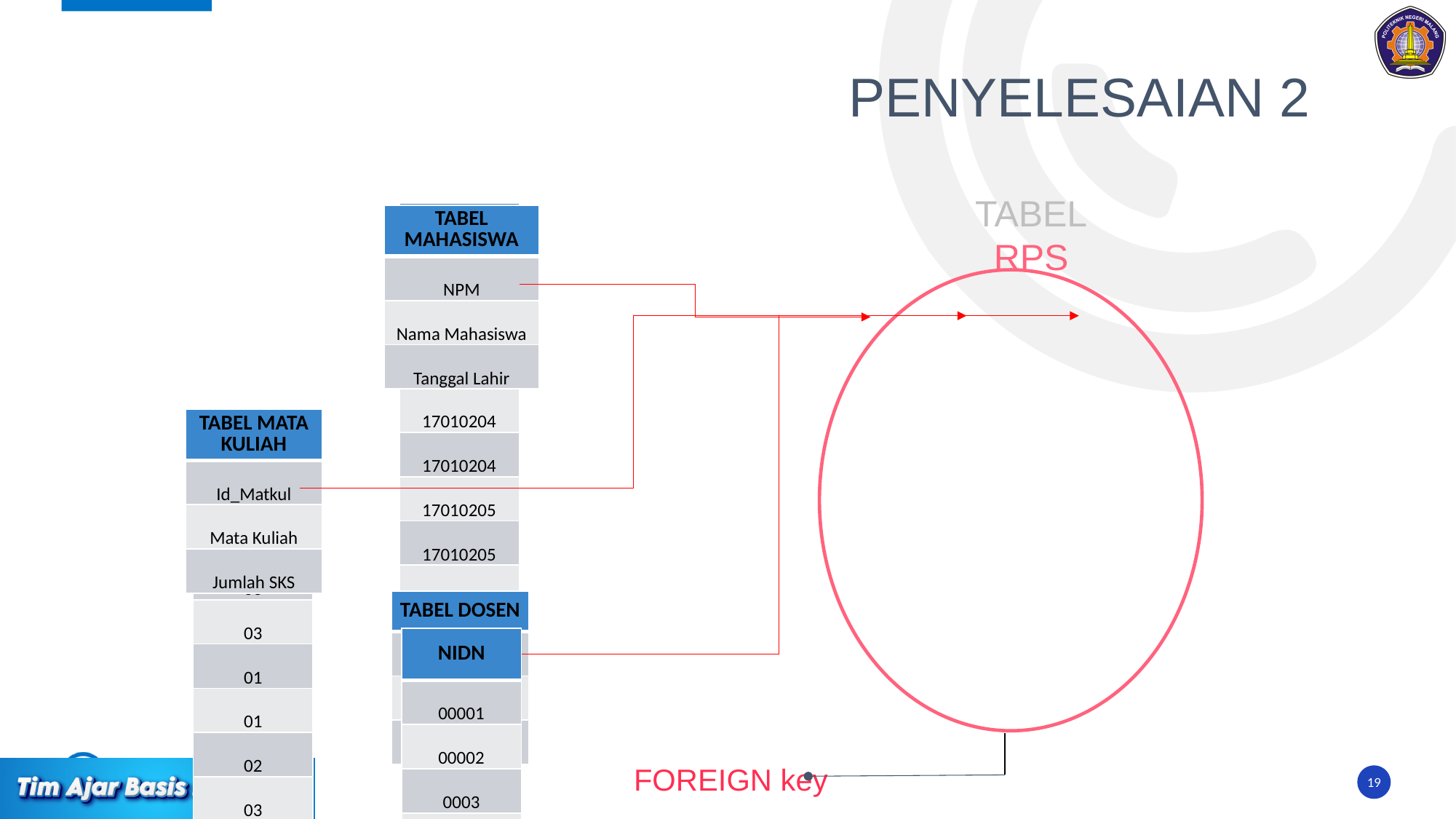

PENYELESAIAN 2
| NPM |
| --- |
| 17010203 |
| 17010203 |
| 17010203 |
| 17010204 |
| 17010204 |
| 17010205 |
| 17010205 |
| 17010205 |
| TABEL MAHASISWA |
| --- |
| NPM |
| Nama Mahasiswa |
| Tanggal Lahir |
TABEL RPS

| TABEL MATA KULIAH |
| --- |
| Id\_Matkul |
| Mata Kuliah |
| Jumlah SKS |
| Id\_Matkul |
| --- |
| 01 |
| 02 |
| 03 |
| 03 |
| 01 |
| 01 |
| 02 |
| 03 |
| TABEL DOSEN |
| --- |
| NIDN |
| Nama Dosen |
| Jabatan Dosen |
| NIDN |
| --- |
| 00001 |
| 00002 |
| 0003 |
| 00004 |
| 00005 |
| 00006 |
| 00007 |
| 00008 |
FOREIGN key
19